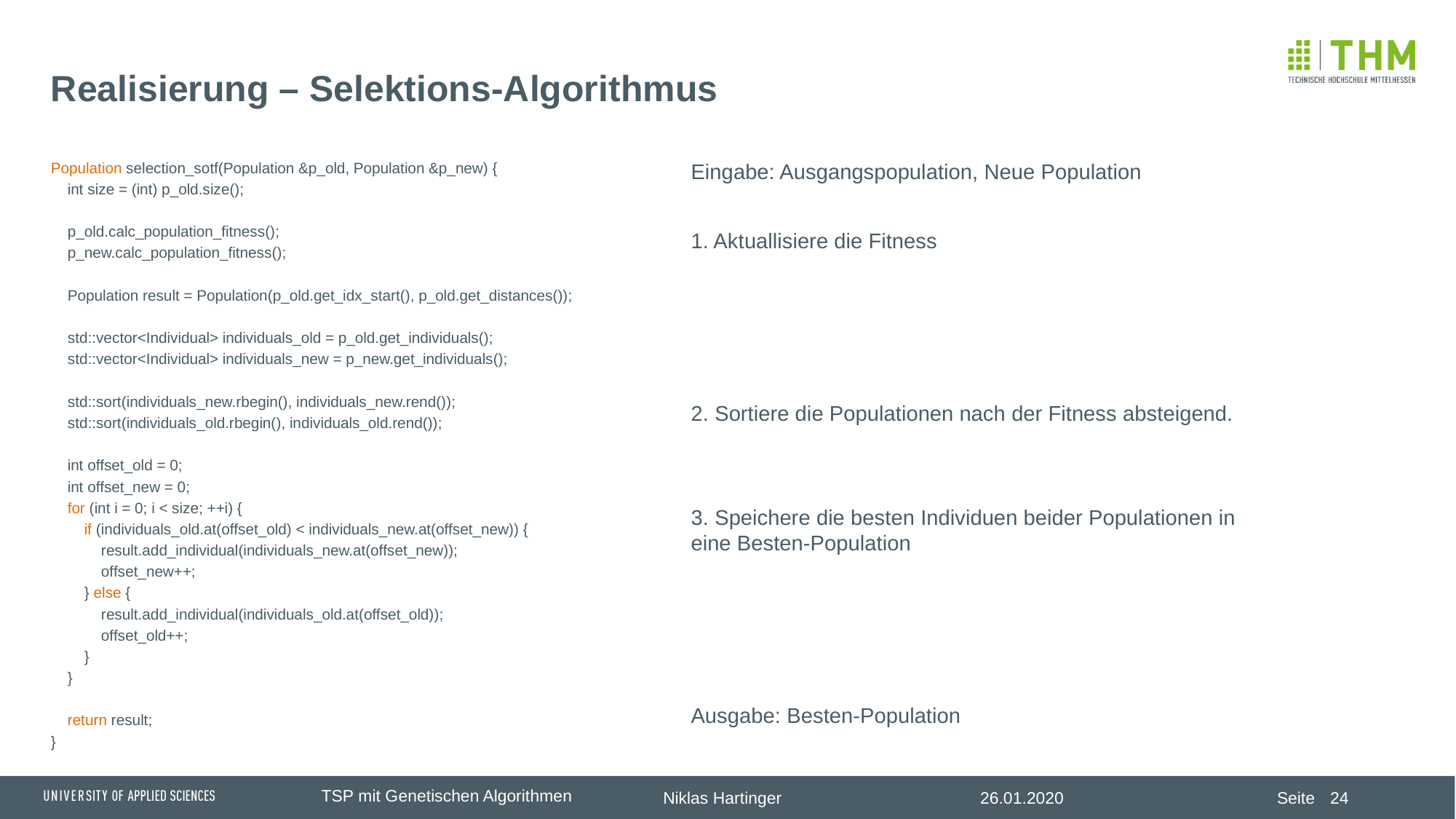

# Realisierung – Selektions-Algorithmus
Population selection_sotf(Population &p_old, Population &p_new) {
    int size = (int) p_old.size();

    p_old.calc_population_fitness();
    p_new.calc_population_fitness();

    Population result = Population(p_old.get_idx_start(), p_old.get_distances());

    std::vector<Individual> individuals_old = p_old.get_individuals();
    std::vector<Individual> individuals_new = p_new.get_individuals();

    std::sort(individuals_new.rbegin(), individuals_new.rend());
    std::sort(individuals_old.rbegin(), individuals_old.rend());

    int offset_old = 0;
    int offset_new = 0;
    for (int i = 0; i < size; ++i) {
        if (individuals_old.at(offset_old) < individuals_new.at(offset_new)) {
            result.add_individual(individuals_new.at(offset_new));
            offset_new++;
        } else {
            result.add_individual(individuals_old.at(offset_old));
            offset_old++;
        }
    }

    return result;
}
Eingabe: Ausgangspopulation, Neue Population

1. Aktuallisiere die Fitness

2. Sortiere die Populationen nach der Fitness absteigend.

3. Speichere die besten Individuen beider Populationen in eine Besten-Population

Ausgabe: Besten-Population